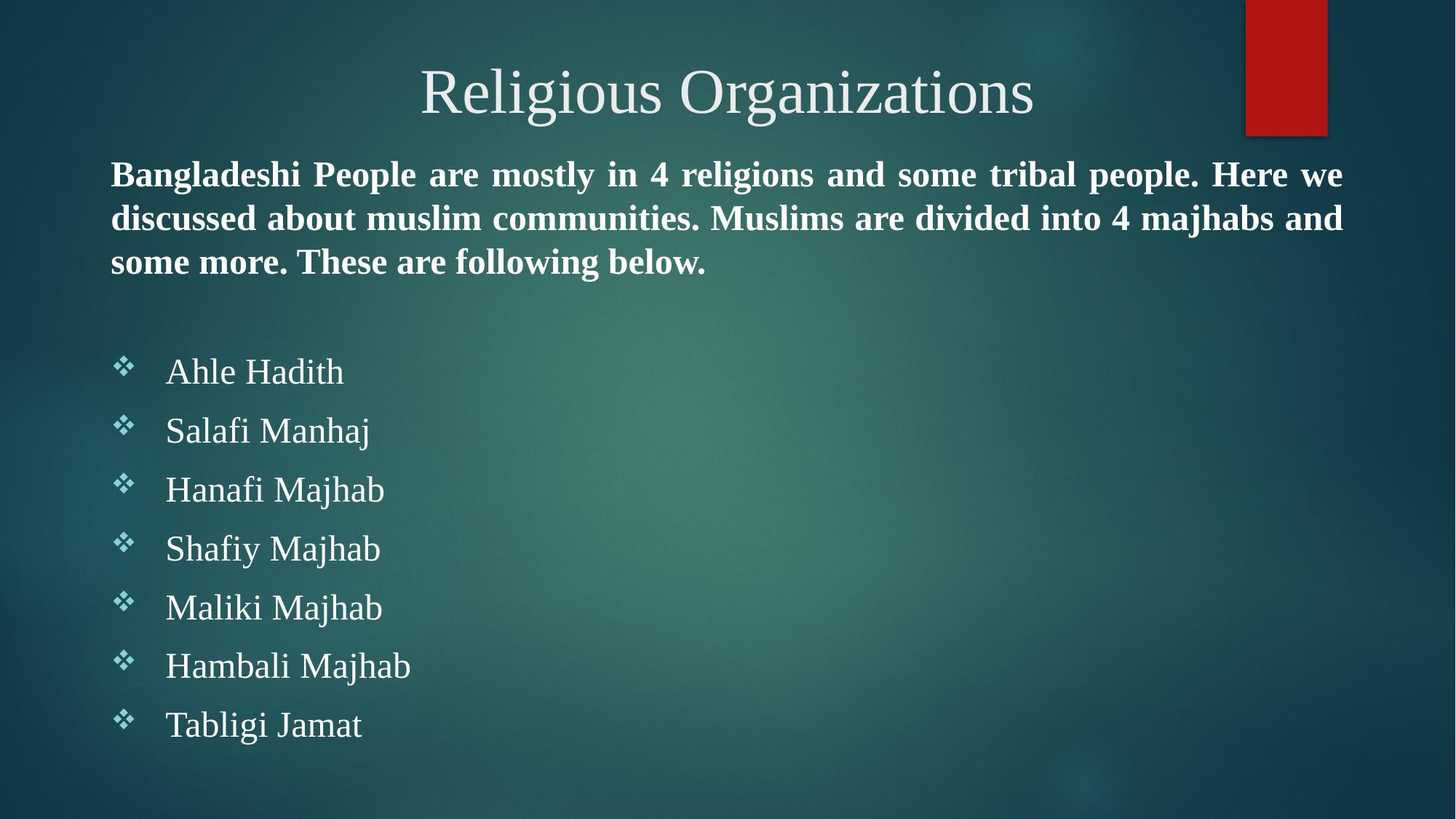

# Religious Organizations
Bangladeshi People are mostly in 4 religions and some tribal people. Here we discussed about muslim communities. Muslims are divided into 4 majhabs and some more. These are following below.

Ahle Hadith
Salafi Manhaj
Hanafi Majhab
Shafiy Majhab
Maliki Majhab
Hambali Majhab
Tabligi Jamat